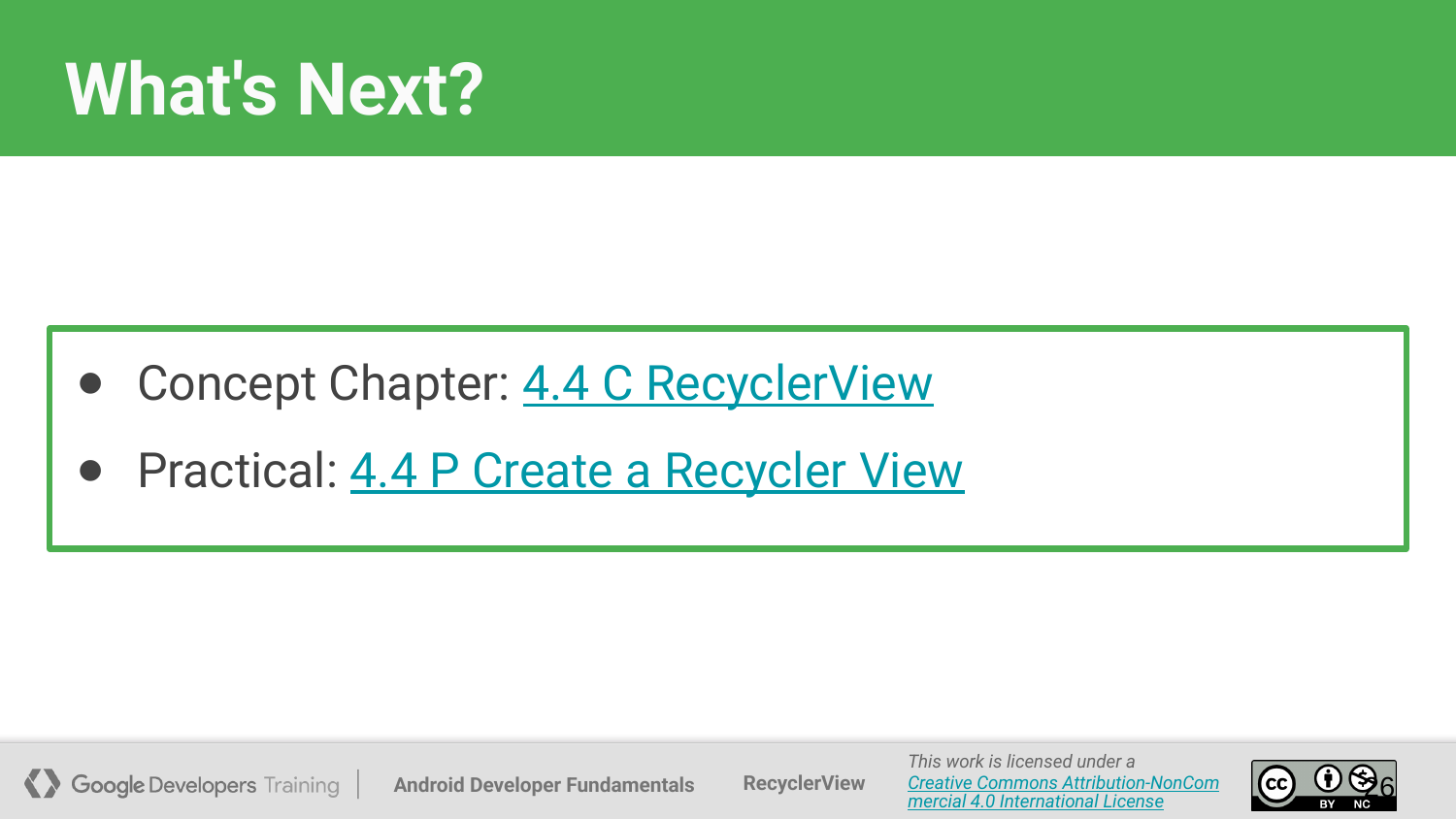

# What's Next?
Concept Chapter: 4.4 C RecyclerView
Practical: 4.4 P Create a Recycler View
26